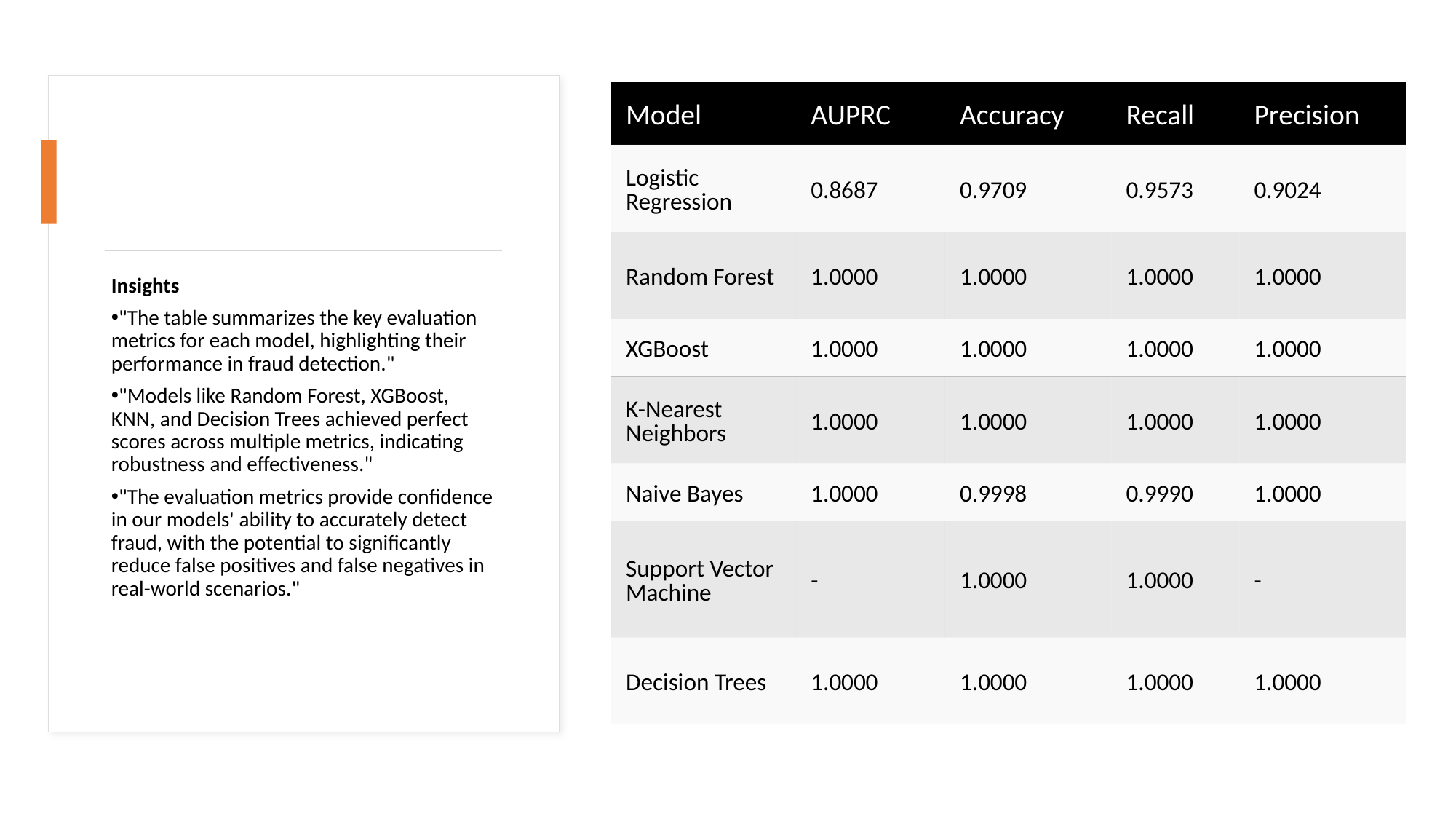

| Model | AUPRC | Accuracy | Recall | Precision |
| --- | --- | --- | --- | --- |
| Logistic Regression | 0.8687 | 0.9709 | 0.9573 | 0.9024 |
| Random Forest | 1.0000 | 1.0000 | 1.0000 | 1.0000 |
| XGBoost | 1.0000 | 1.0000 | 1.0000 | 1.0000 |
| K-Nearest Neighbors | 1.0000 | 1.0000 | 1.0000 | 1.0000 |
| Naive Bayes | 1.0000 | 0.9998 | 0.9990 | 1.0000 |
| Support Vector Machine | - | 1.0000 | 1.0000 | - |
| Decision Trees | 1.0000 | 1.0000 | 1.0000 | 1.0000 |

Insights
"The table summarizes the key evaluation metrics for each model, highlighting their performance in fraud detection."
"Models like Random Forest, XGBoost, KNN, and Decision Trees achieved perfect scores across multiple metrics, indicating robustness and effectiveness."
"The evaluation metrics provide confidence in our models' ability to accurately detect fraud, with the potential to significantly reduce false positives and false negatives in real-world scenarios."